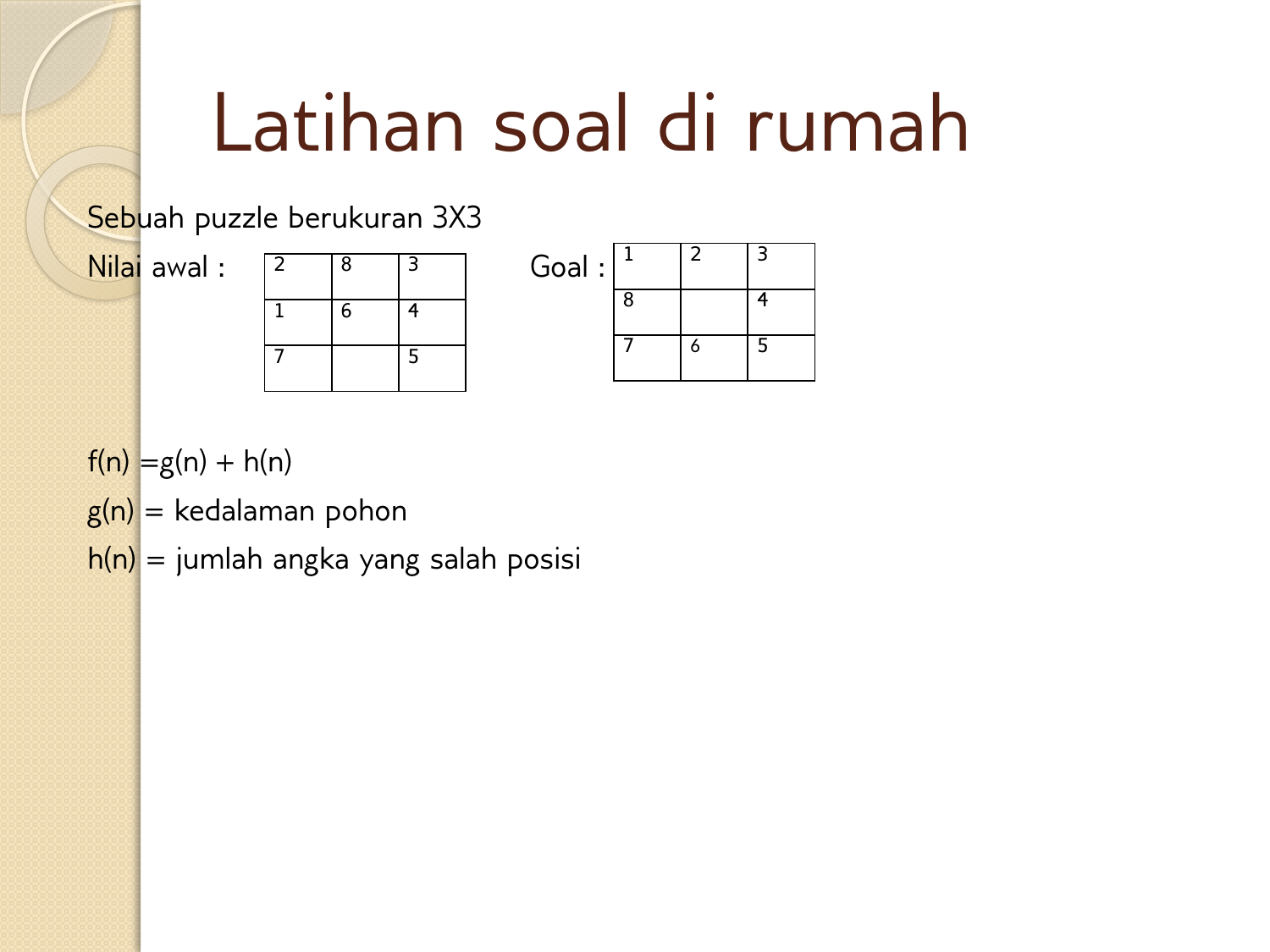

# Latihan soal di rumah
Sebuah puzzle berukuran 3X3
Nilai awal :                                Goal :

f(n) =g(n) + h(n)
g(n) = kedalaman pohon
h(n) = jumlah angka yang salah posisi
| 1 | 2 | 3 |
| --- | --- | --- |
| 8 |  | 4 |
| 7 | 6 | 5 |
| 2 | 8 | 3 |
| --- | --- | --- |
| 1 | 6 | 4 |
| 7 |  | 5 |